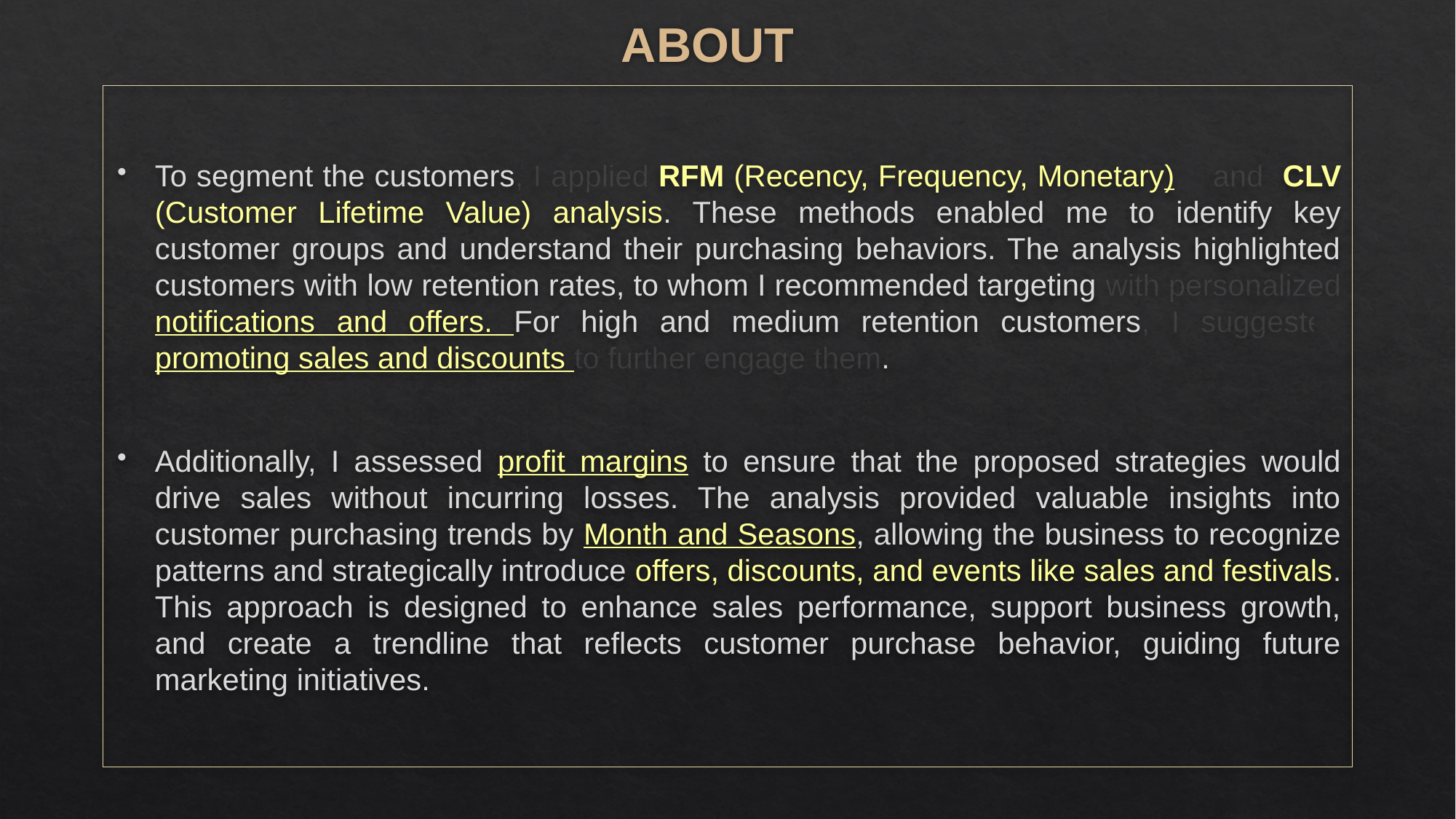

# ABOUT
To segment the customers, I applied RFM (Recency, Frequency, Monetary)    and  CLV (Customer Lifetime Value) analysis. These methods enabled me to identify key customer groups and understand their purchasing behaviors. The analysis highlighted customers with low retention rates, to whom I recommended targeting with personalized notifications and offers. For high and medium retention customers, I suggested promoting sales and discounts to further engage them.

Additionally, I assessed profit margins to ensure that the proposed strategies would drive sales without incurring losses. The analysis provided valuable insights into customer purchasing trends by Month and Seasons, allowing the business to recognize patterns and strategically introduce offers, discounts, and events like sales and festivals. This approach is designed to enhance sales performance, support business growth, and create a trendline that reflects customer purchase behavior, guiding future marketing initiatives.